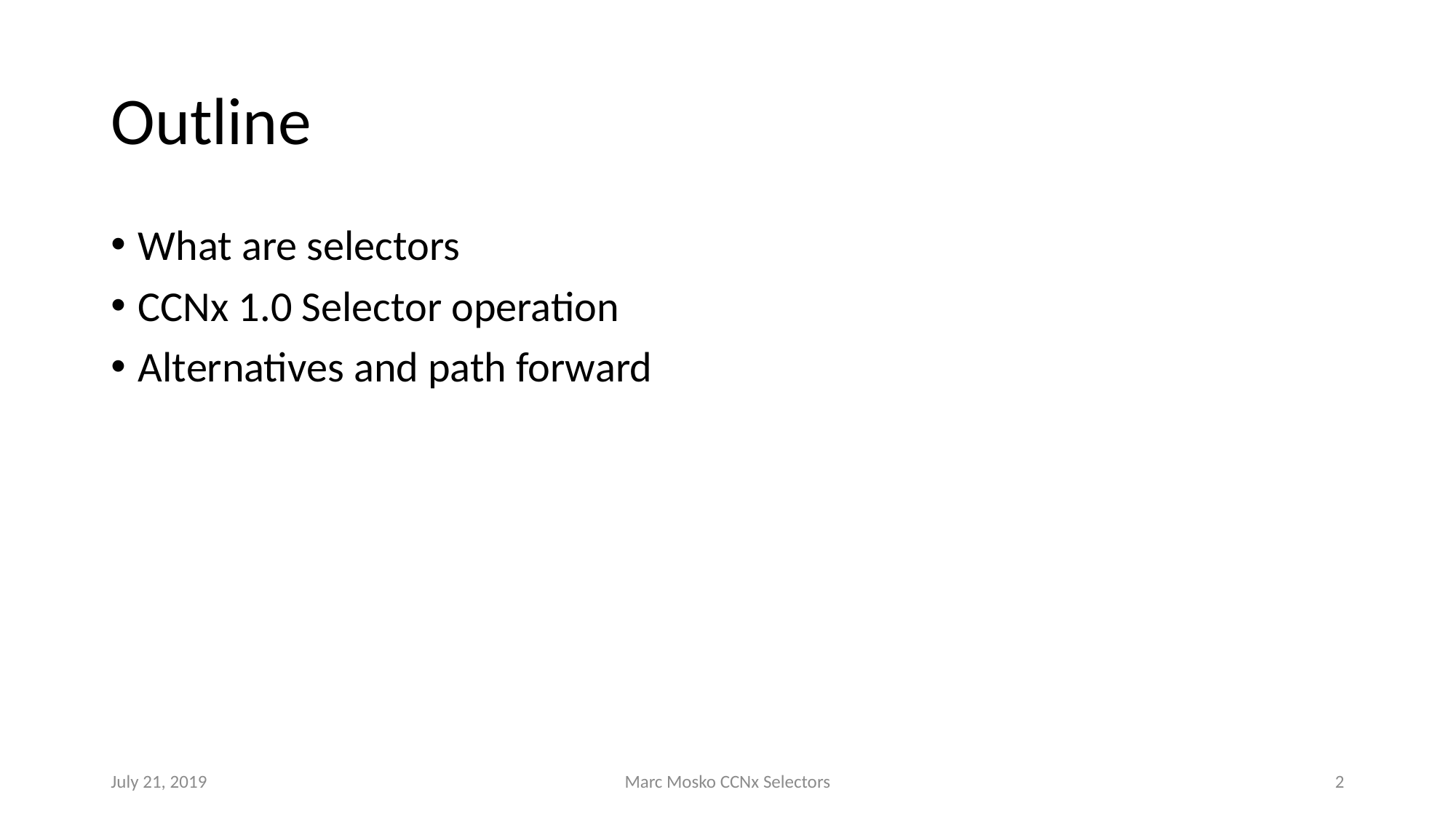

# Outline
What are selectors
CCNx 1.0 Selector operation
Alternatives and path forward
July 21, 2019
Marc Mosko CCNx Selectors
2